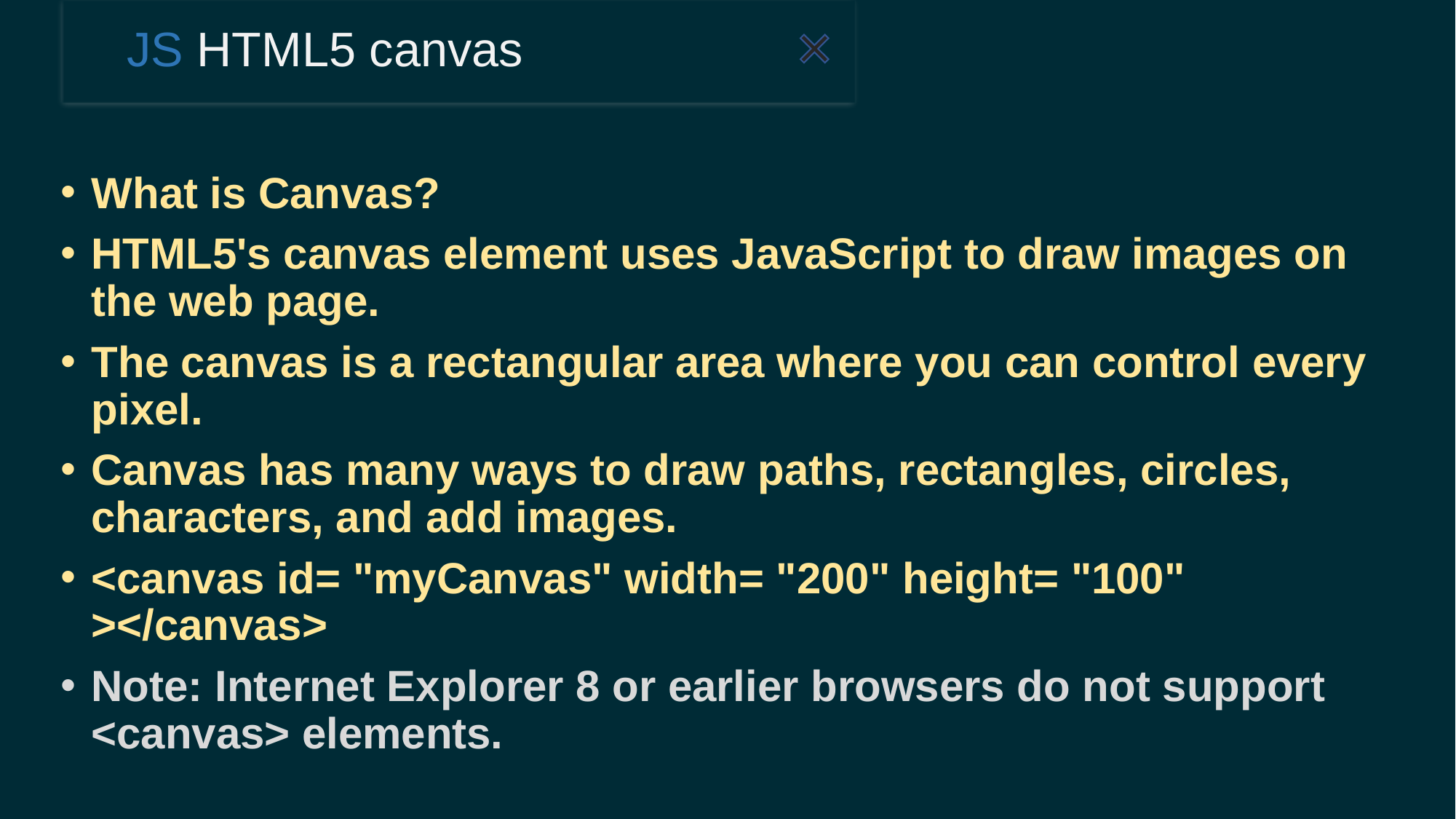

#
JS HTML5 canvas

What is Canvas?
HTML5's canvas element uses JavaScript to draw images on the web page.
The canvas is a rectangular area where you can control every pixel.
Canvas has many ways to draw paths, rectangles, circles, characters, and add images.
<canvas id= "myCanvas" width= "200" height= "100" ></canvas>
Note: Internet Explorer 8 or earlier browsers do not support <canvas> elements.